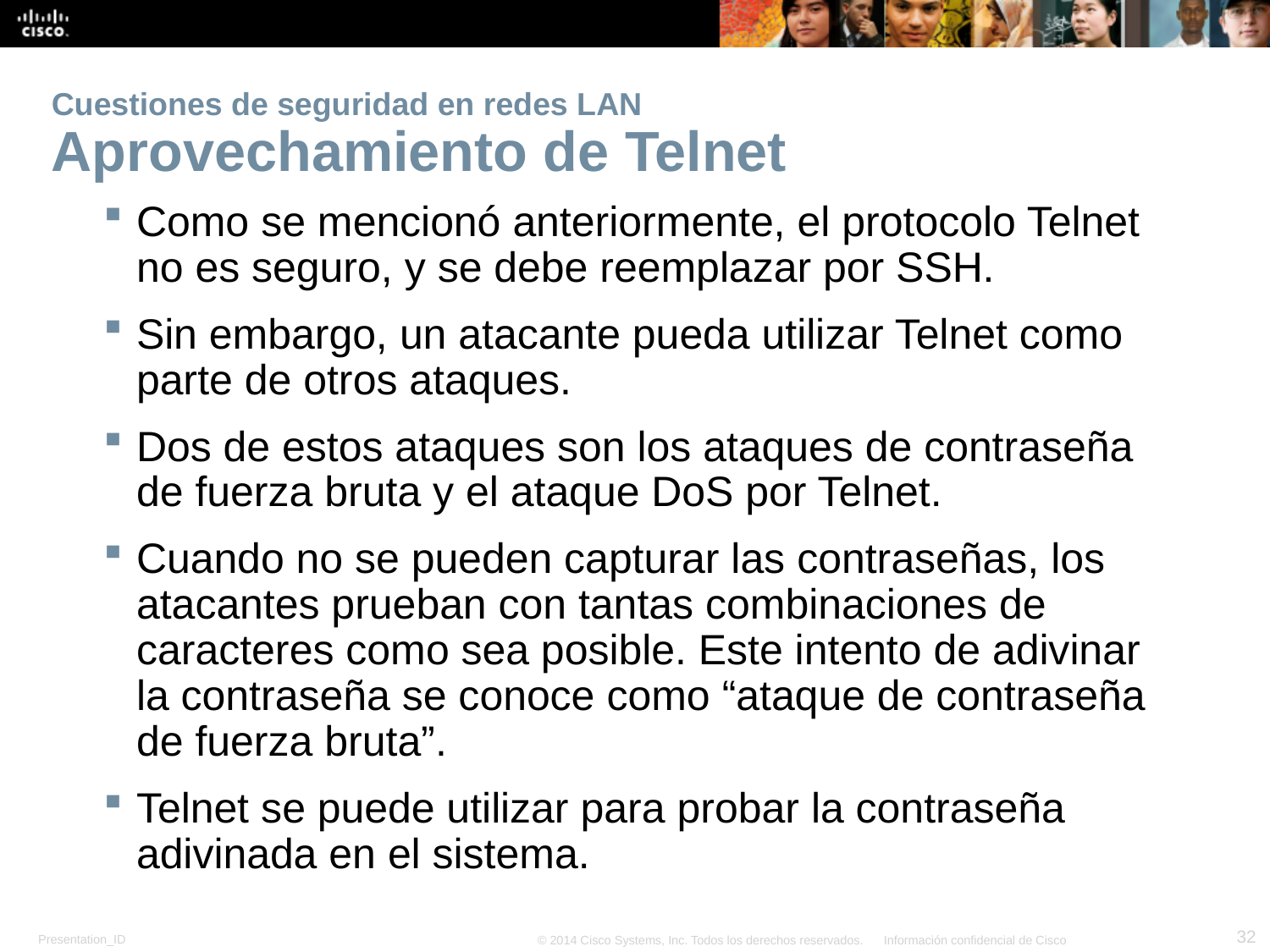

# Cuestiones de seguridad en redes LAN Aprovechamiento de Telnet
Como se mencionó anteriormente, el protocolo Telnet no es seguro, y se debe reemplazar por SSH.
Sin embargo, un atacante pueda utilizar Telnet como parte de otros ataques.
Dos de estos ataques son los ataques de contraseña de fuerza bruta y el ataque DoS por Telnet.
Cuando no se pueden capturar las contraseñas, los atacantes prueban con tantas combinaciones de caracteres como sea posible. Este intento de adivinar la contraseña se conoce como “ataque de contraseña de fuerza bruta”.
Telnet se puede utilizar para probar la contraseña adivinada en el sistema.